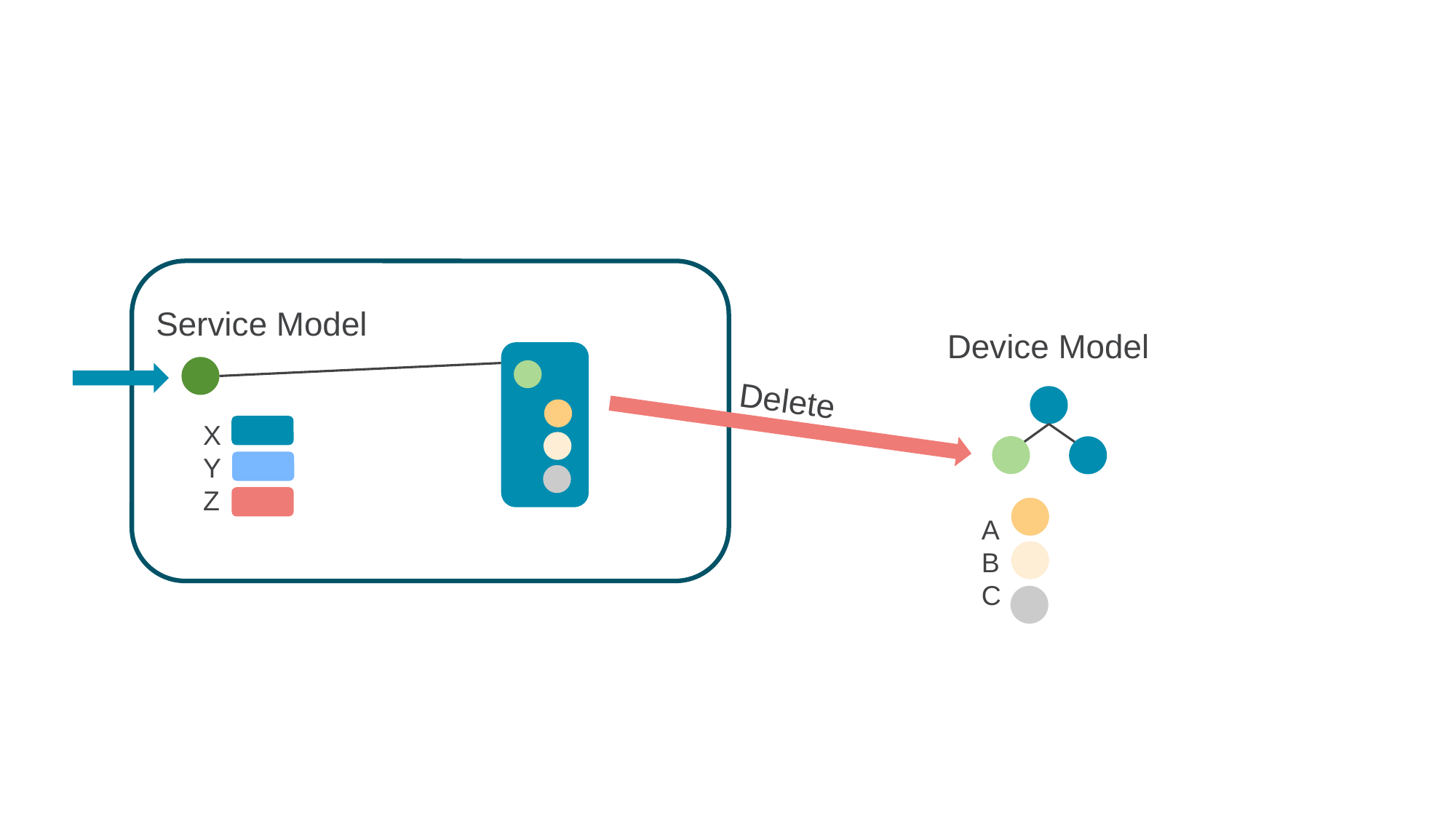

Service Model
Device Model

Delete

X
Y
Z

A
B
C